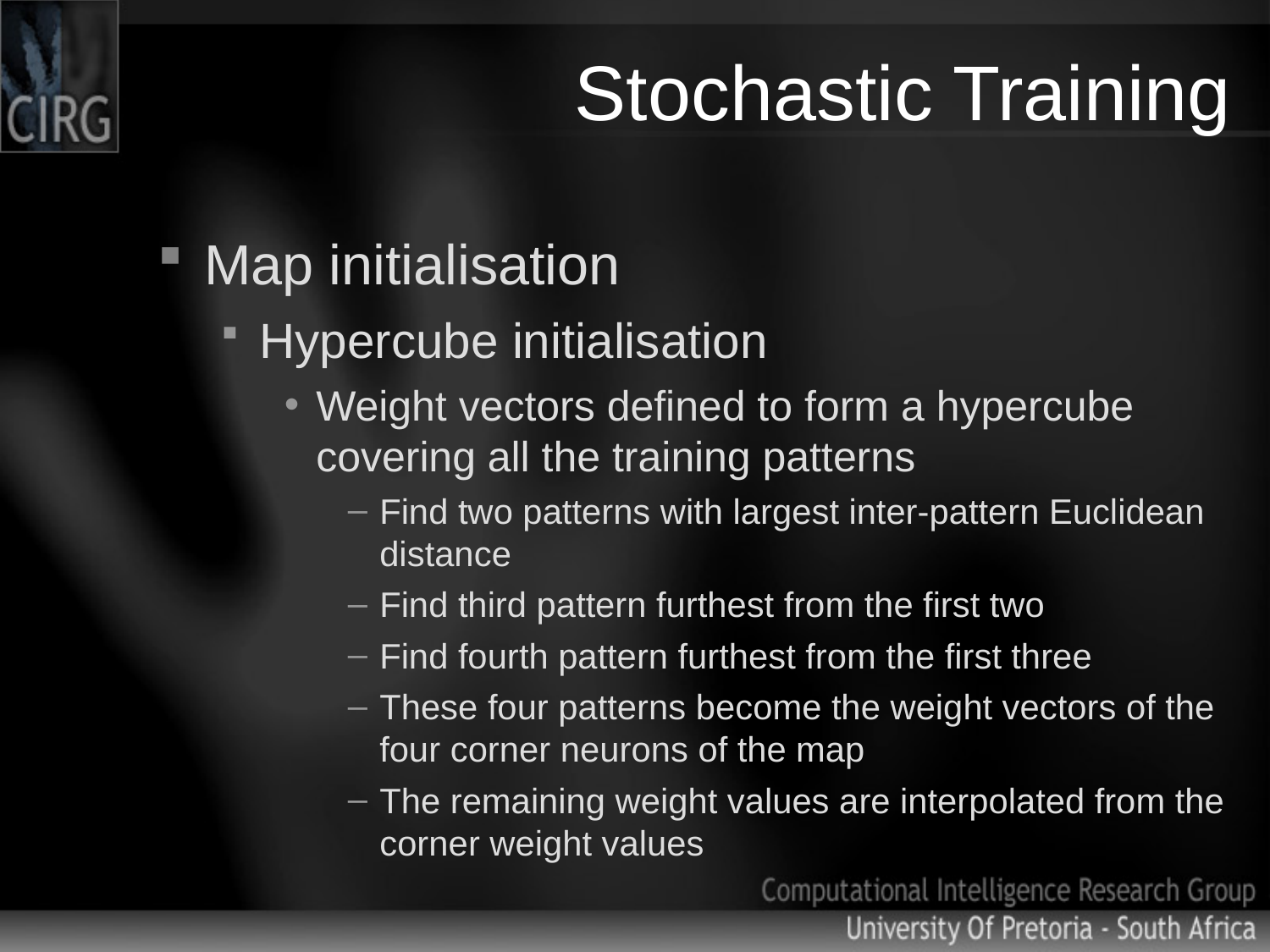

# Stochastic Training
Map initialisation
Hypercube initialisation
Weight vectors defined to form a hypercube covering all the training patterns
Find two patterns with largest inter-pattern Euclidean distance
Find third pattern furthest from the first two
Find fourth pattern furthest from the first three
These four patterns become the weight vectors of the four corner neurons of the map
The remaining weight values are interpolated from the corner weight values